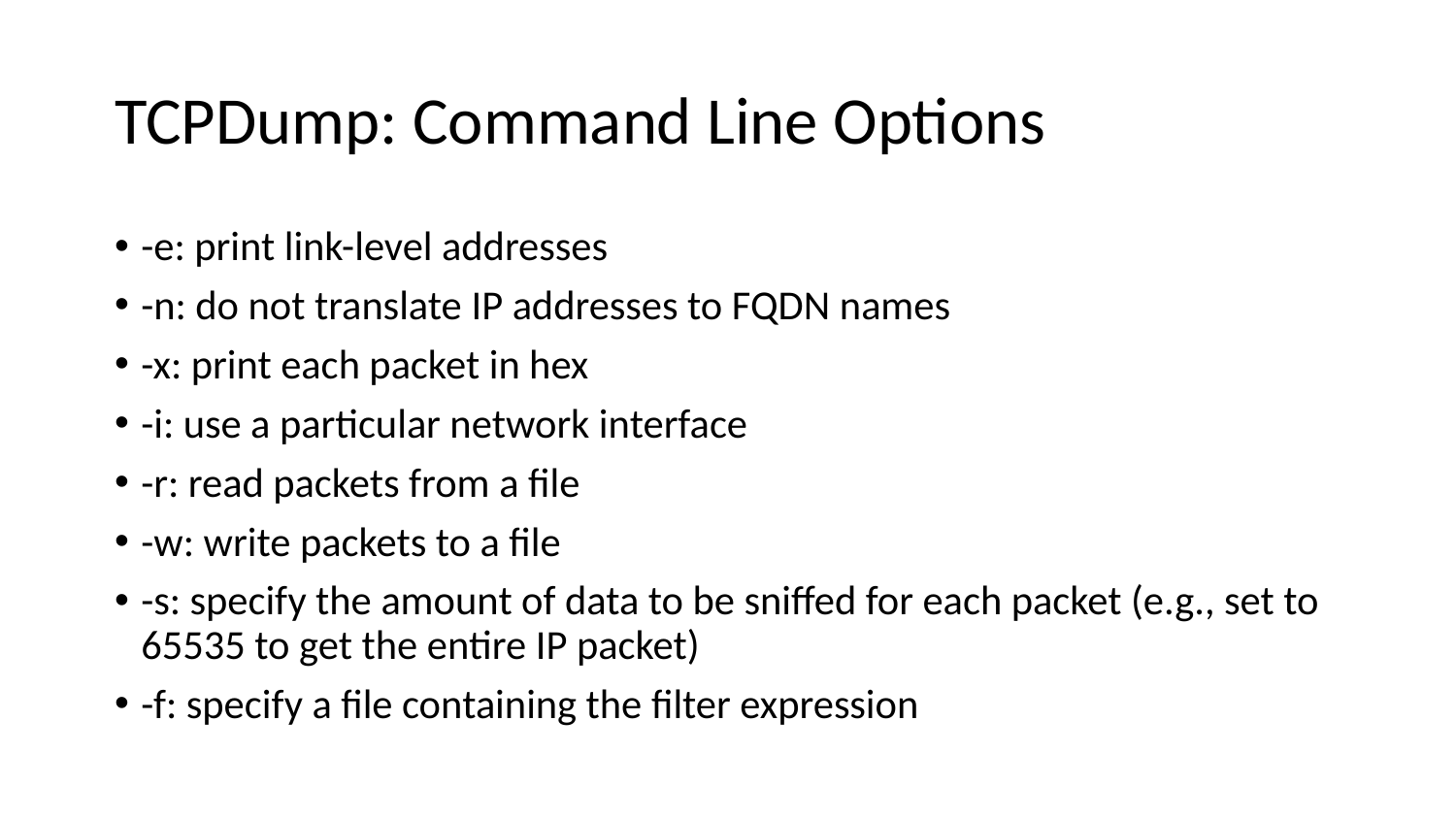

# TCPDump: Command Line Options
-e: print link-level addresses
-n: do not translate IP addresses to FQDN names
-x: print each packet in hex
-i: use a particular network interface
-r: read packets from a file
-w: write packets to a file
-s: specify the amount of data to be sniffed for each packet (e.g., set to 65535 to get the entire IP packet)
-f: specify a file containing the filter expression